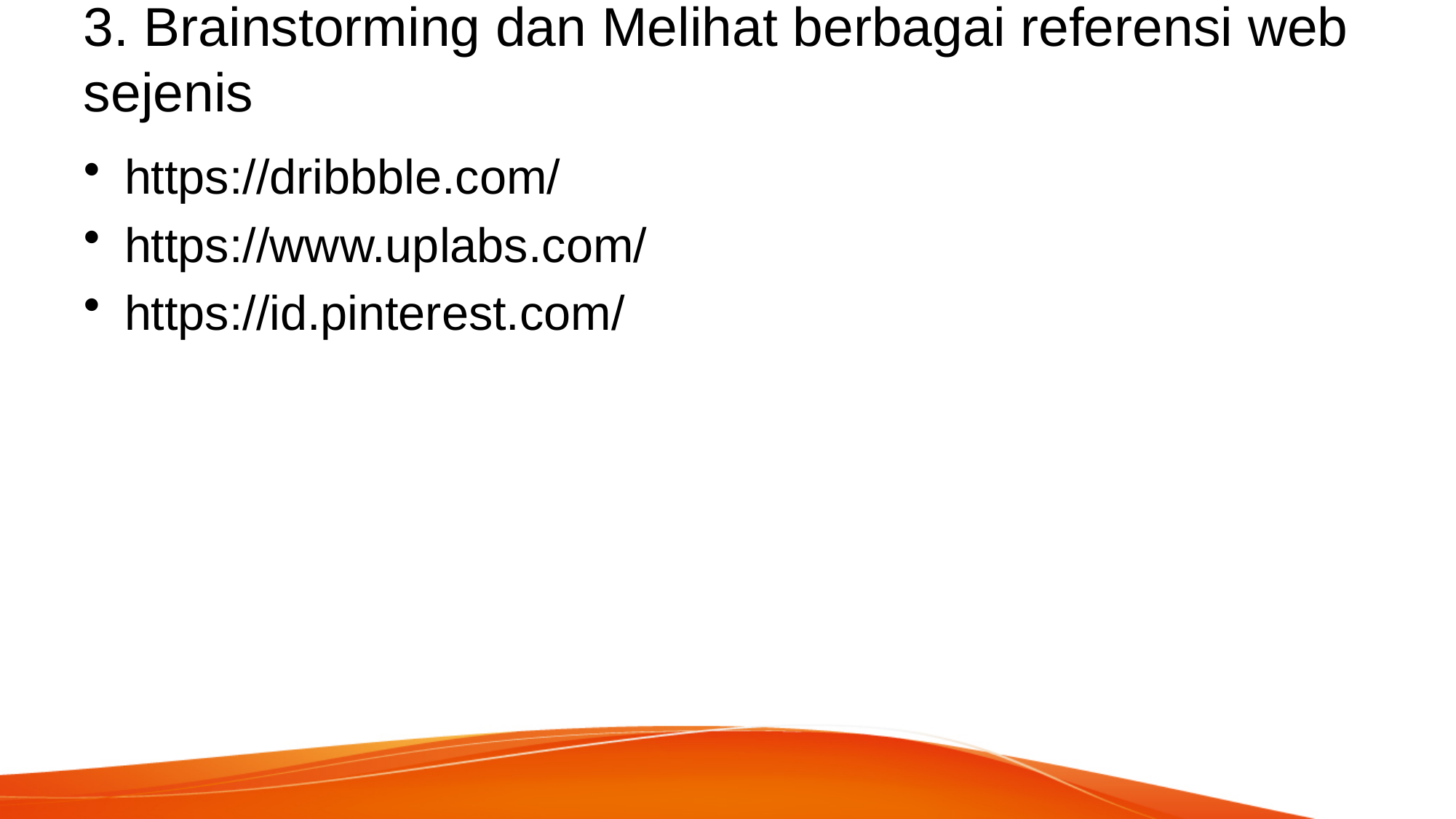

# 3. Brainstorming dan Melihat berbagai referensi web sejenis
https://dribbble.com/
https://www.uplabs.com/
https://id.pinterest.com/